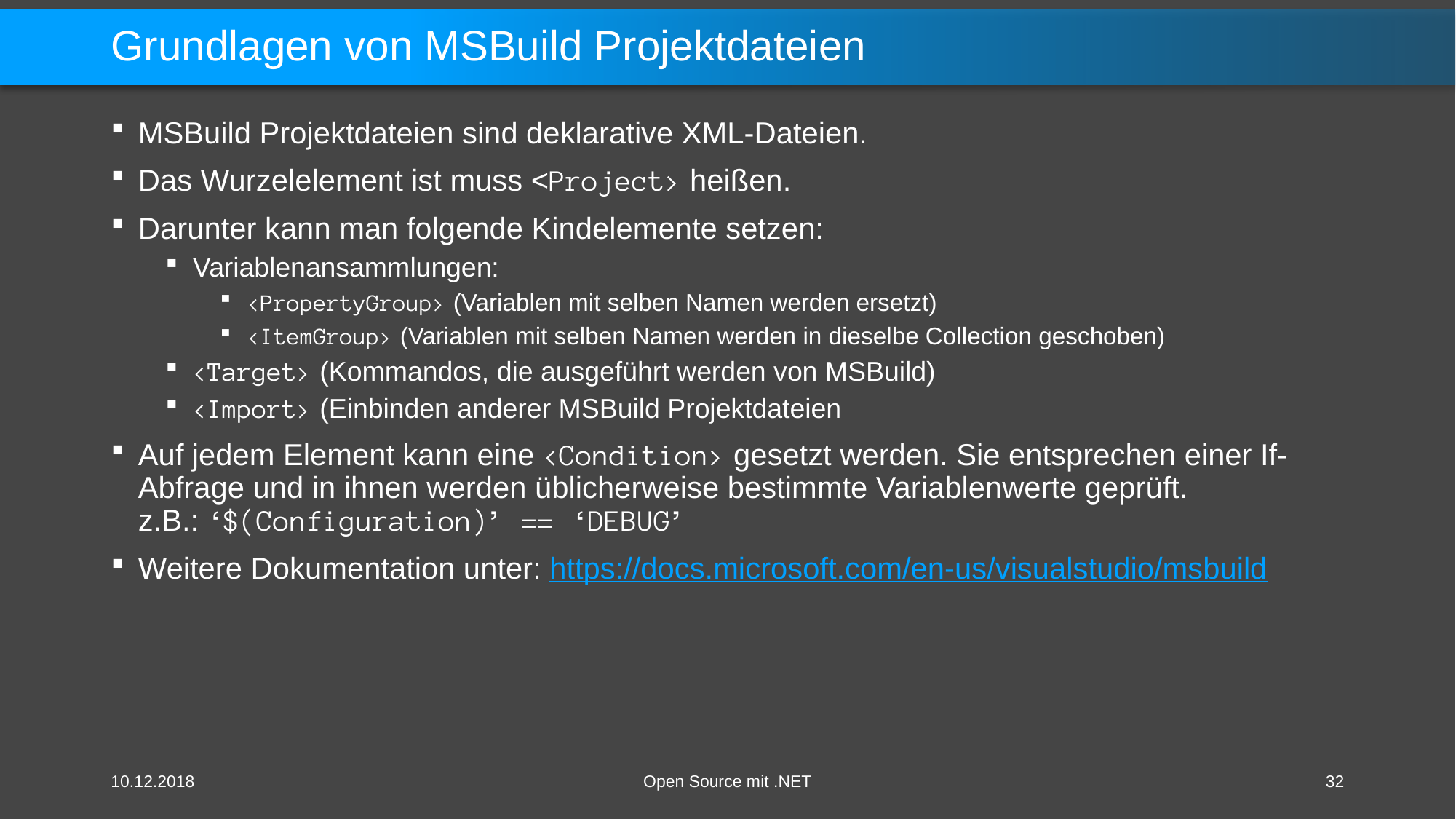

# Grundlagen von MSBuild Projektdateien
MSBuild Projektdateien sind deklarative XML-Dateien.
Das Wurzelelement ist muss <Project> heißen.
Darunter kann man folgende Kindelemente setzen:
Variablenansammlungen:
<PropertyGroup> (Variablen mit selben Namen werden ersetzt)
<ItemGroup> (Variablen mit selben Namen werden in dieselbe Collection geschoben)
<Target> (Kommandos, die ausgeführt werden von MSBuild)
<Import> (Einbinden anderer MSBuild Projektdateien
Auf jedem Element kann eine <Condition> gesetzt werden. Sie entsprechen einer If-Abfrage und in ihnen werden üblicherweise bestimmte Variablenwerte geprüft.
z.B.: ‘$(Configuration)’ == ‘DEBUG’
Weitere Dokumentation unter: https://docs.microsoft.com/en-us/visualstudio/msbuild
10.12.2018
Open Source mit .NET
32